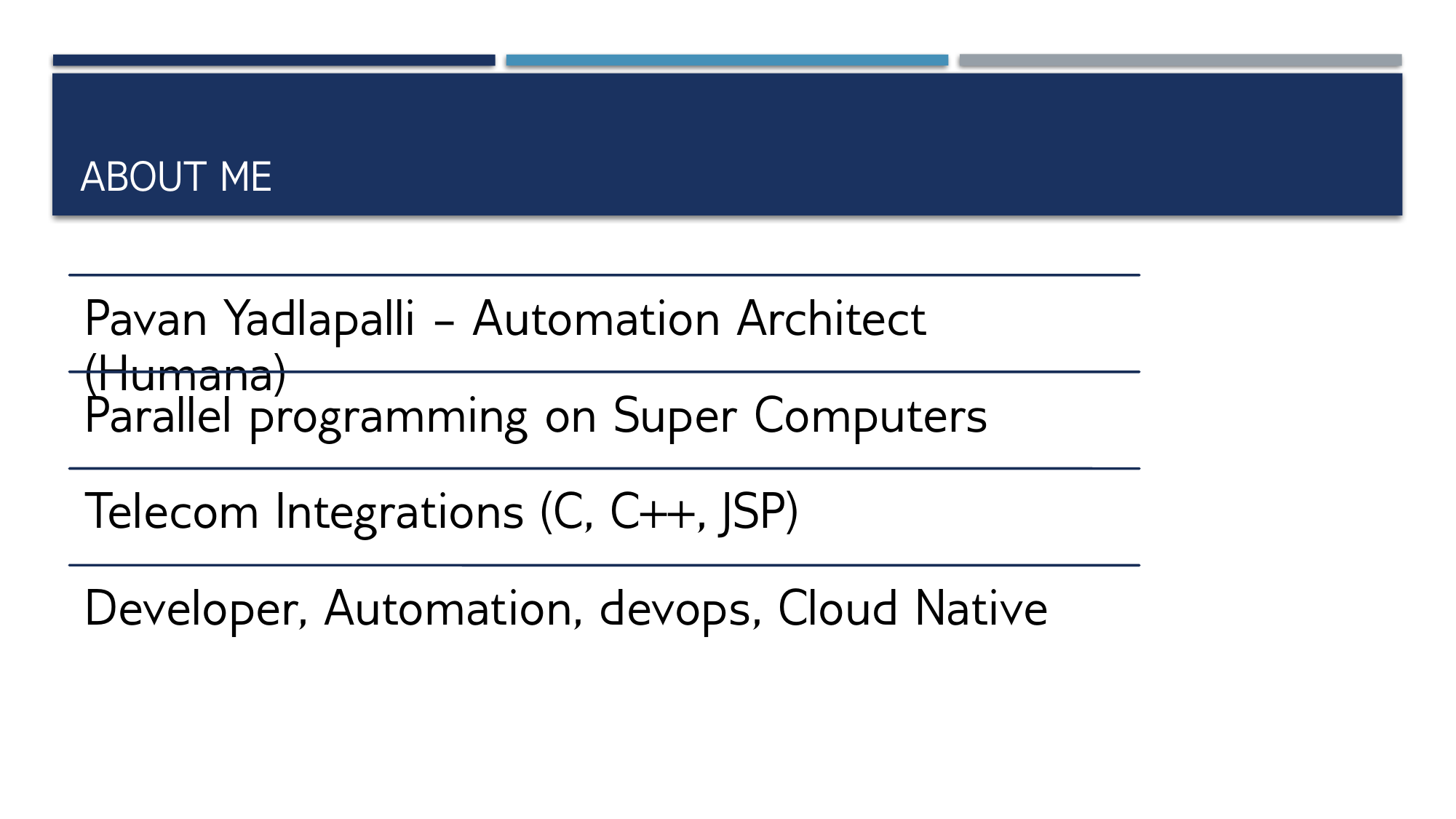

# About me
Pavan Yadlapalli – Automation Architect (Humana)
Parallel programming on Super Computers
Telecom Integrations (C, C++, JSP)
Developer, Automation, devops, Cloud Native